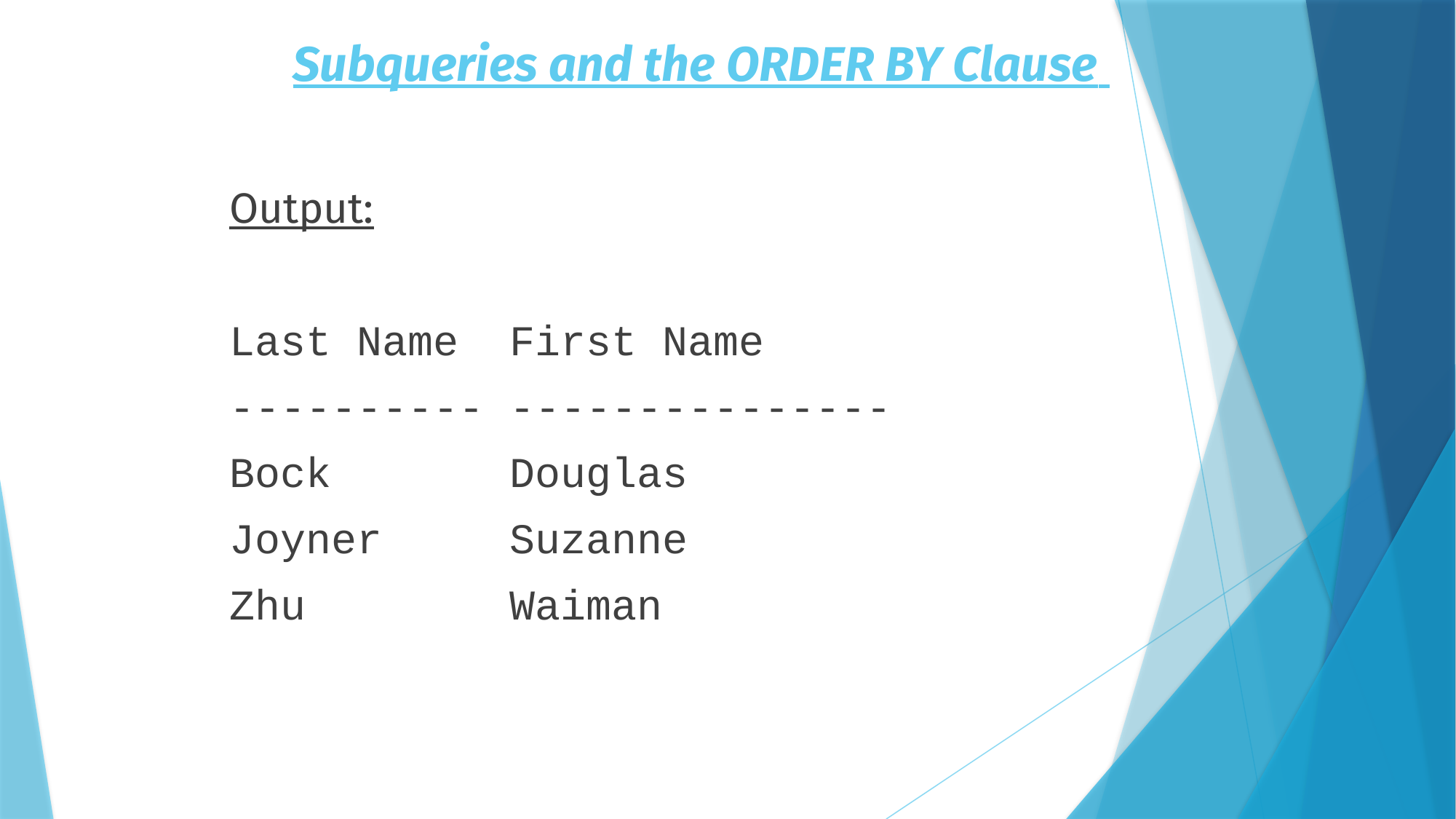

# Subqueries and the ORDER BY Clause

Output:

Last Name  First Name
---------- ---------------
Bock       Douglas
Joyner     Suzanne
Zhu        Waiman